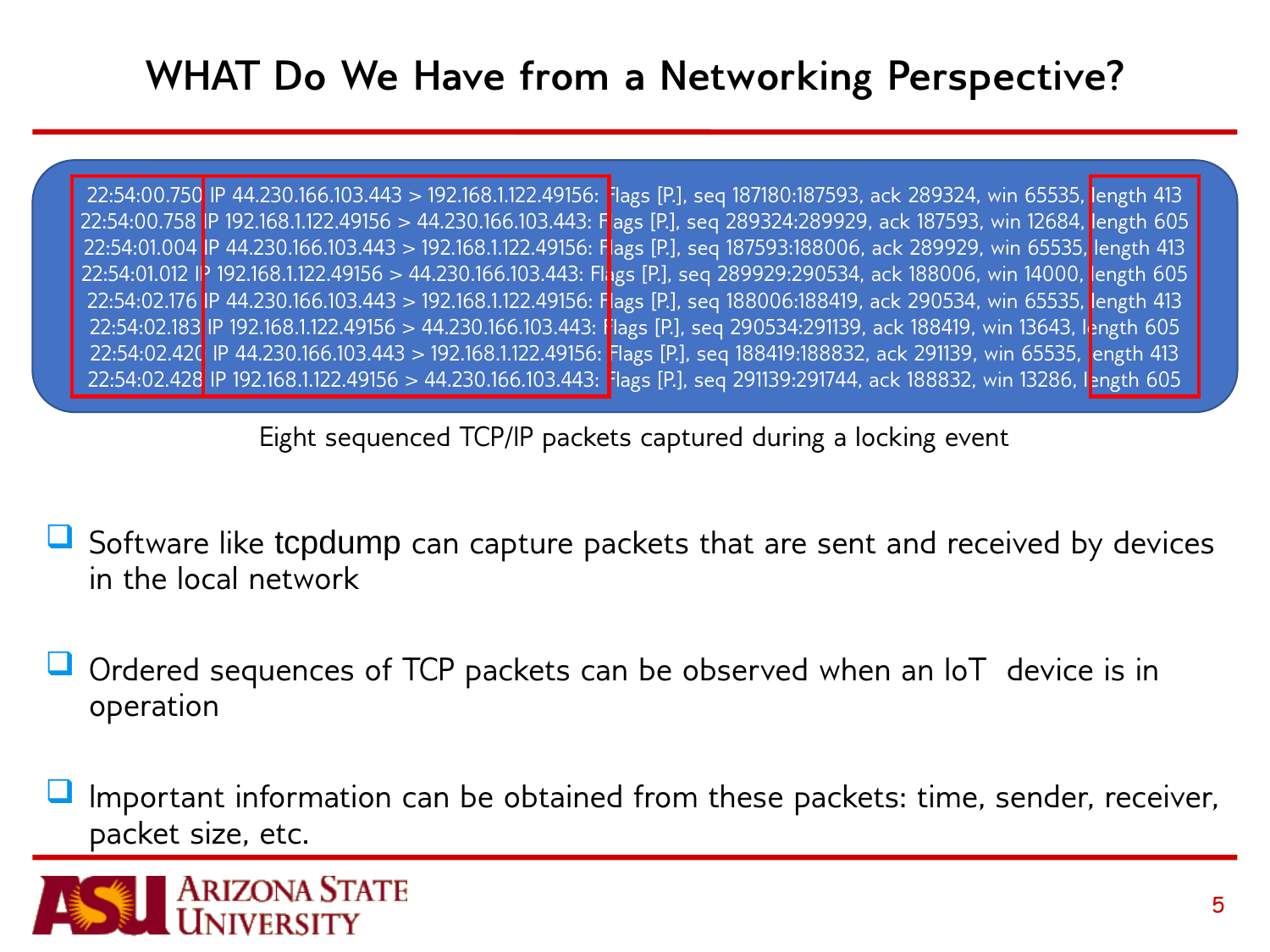

# WHAT Do We Have from a Networking Perspective?
22:54:00.750 IP 44.230.166.103.443 > 192.168.1.122.49156: Flags [P.], seq 187180:187593, ack 289324, win 65535, length 413
22:54:00.758 IP 192.168.1.122.49156 > 44.230.166.103.443: Flags [P.], seq 289324:289929, ack 187593, win 12684, length 605
22:54:01.004 IP 44.230.166.103.443 > 192.168.1.122.49156: Flags [P.], seq 187593:188006, ack 289929, win 65535, length 413
22:54:01.012 IP 192.168.1.122.49156 > 44.230.166.103.443: Flags [P.], seq 289929:290534, ack 188006, win 14000, length 605
22:54:02.176 IP 44.230.166.103.443 > 192.168.1.122.49156: Flags [P.], seq 188006:188419, ack 290534, win 65535, length 413
22:54:02.183 IP 192.168.1.122.49156 > 44.230.166.103.443: Flags [P.], seq 290534:291139, ack 188419, win 13643, length 605
22:54:02.420 IP 44.230.166.103.443 > 192.168.1.122.49156: Flags [P.], seq 188419:188832, ack 291139, win 65535, length 413
22:54:02.428 IP 192.168.1.122.49156 > 44.230.166.103.443: Flags [P.], seq 291139:291744, ack 188832, win 13286, length 605

Eight sequenced TCP/IP packets captured during a locking event
Software like tcpdump can capture packets that are sent and received by devices in the local network

Ordered sequences of TCP packets can be observed when an IoT  device is in operation

Important information can be obtained from these packets: time, sender, receiver, packet size, etc.
5